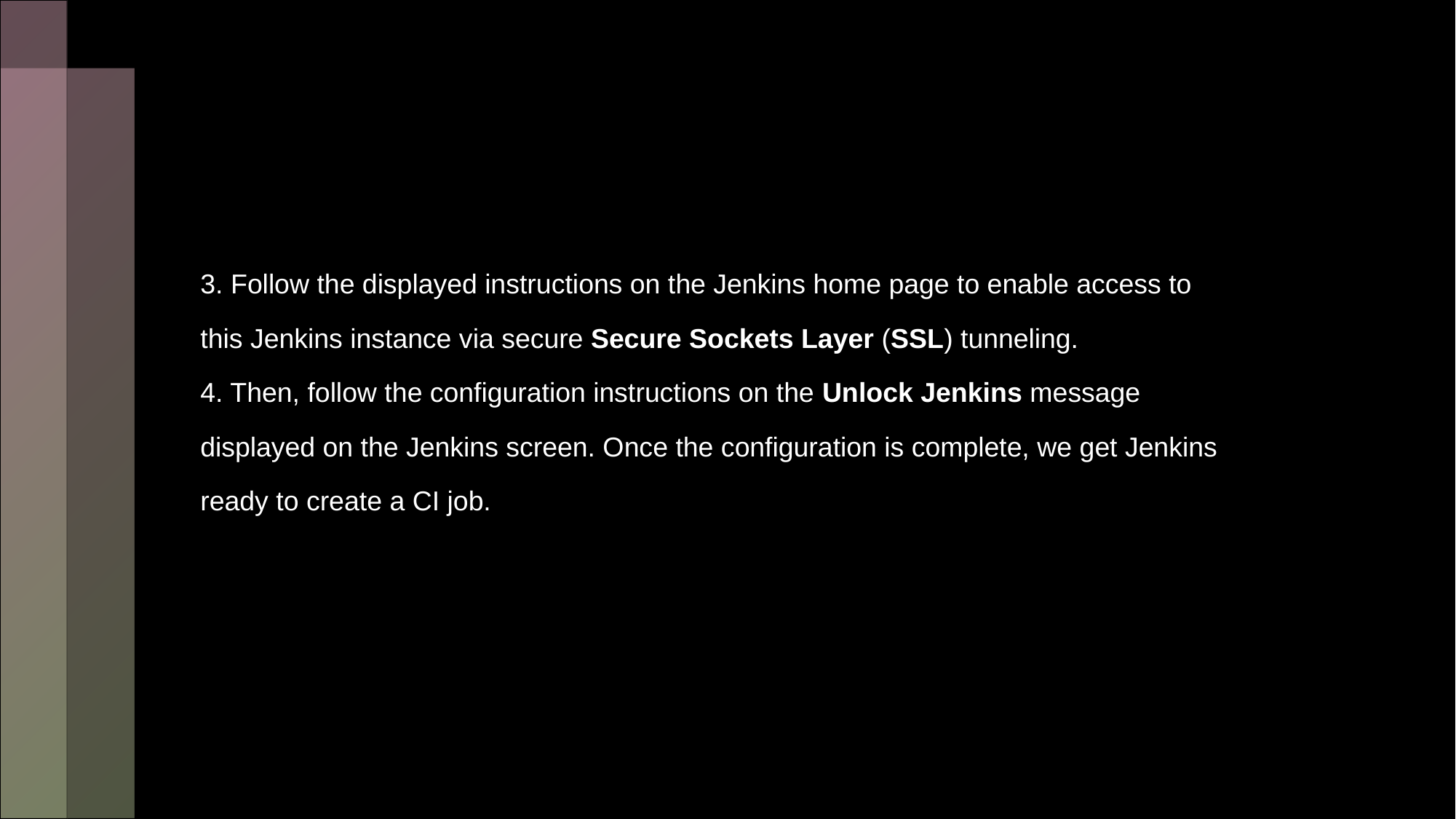

#
3. Follow the displayed instructions on the Jenkins home page to enable access to
this Jenkins instance via secure Secure Sockets Layer (SSL) tunneling.
4. Then, follow the configuration instructions on the Unlock Jenkins message
displayed on the Jenkins screen. Once the configuration is complete, we get Jenkins
ready to create a CI job.